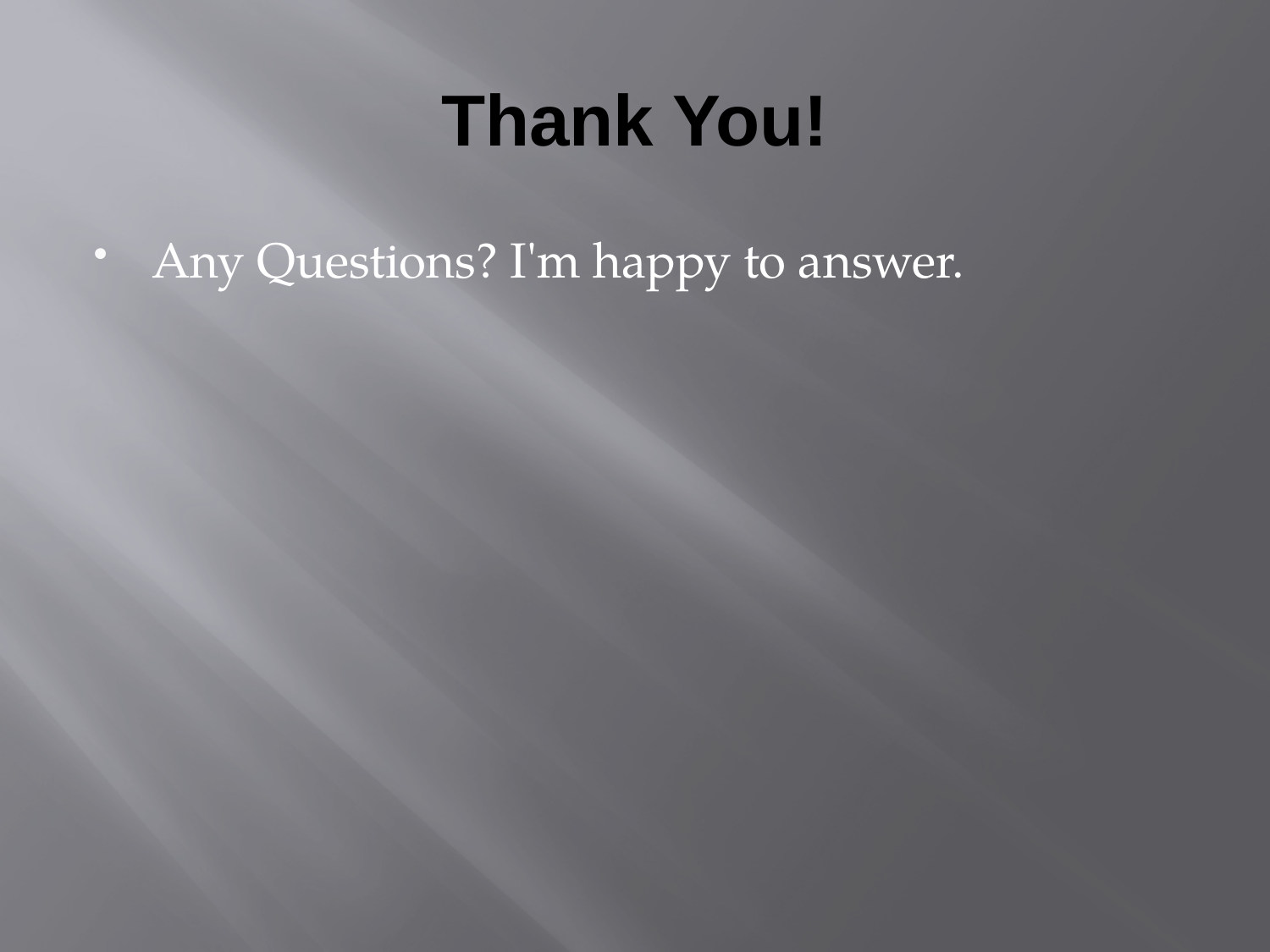

# Thank You!
Any Questions? I'm happy to answer.